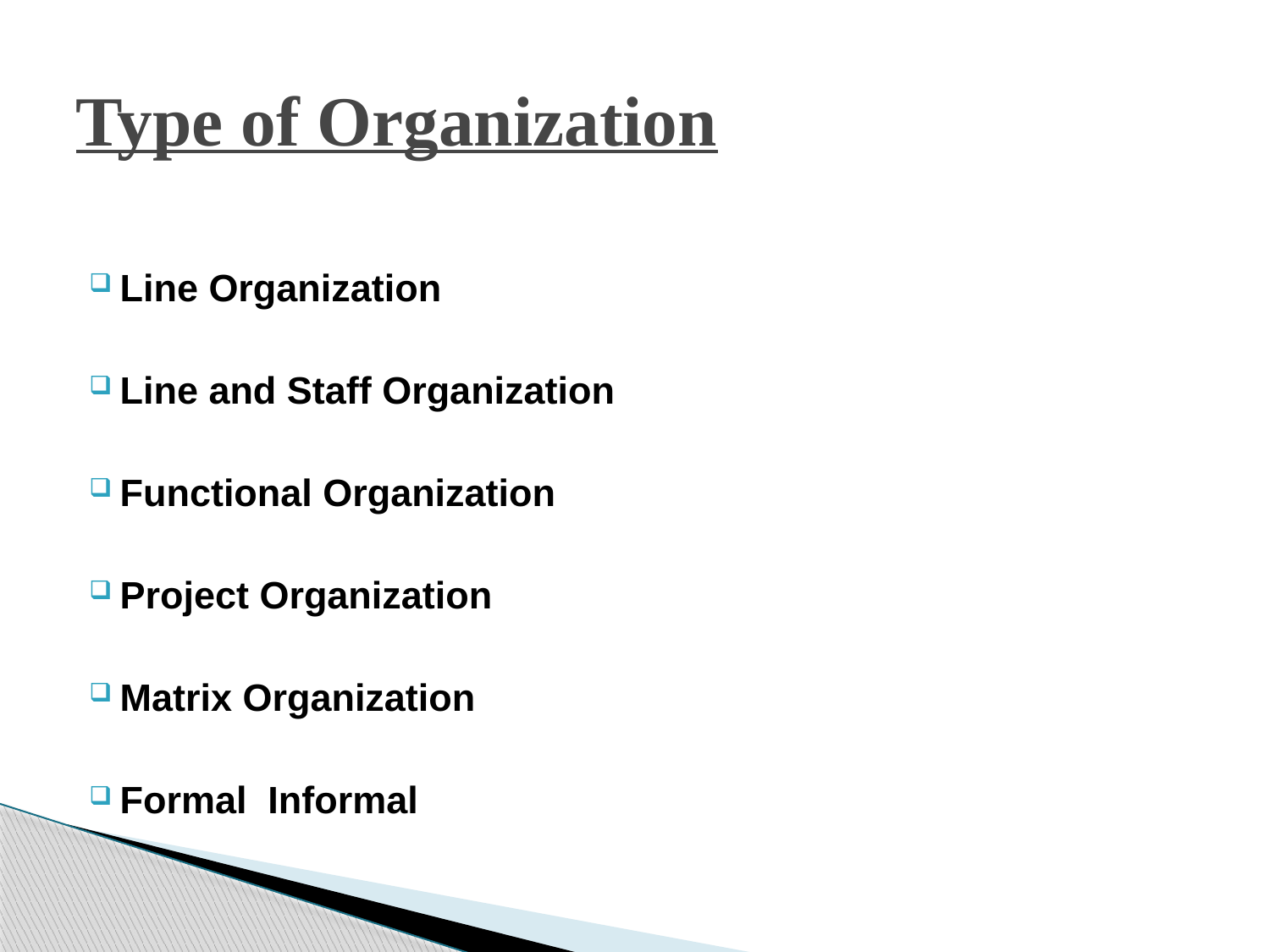

# Type of Organization

Line Organization

Line and Staff Organization

Functional Organization

Project Organization

Matrix Organization

Formal  Informal